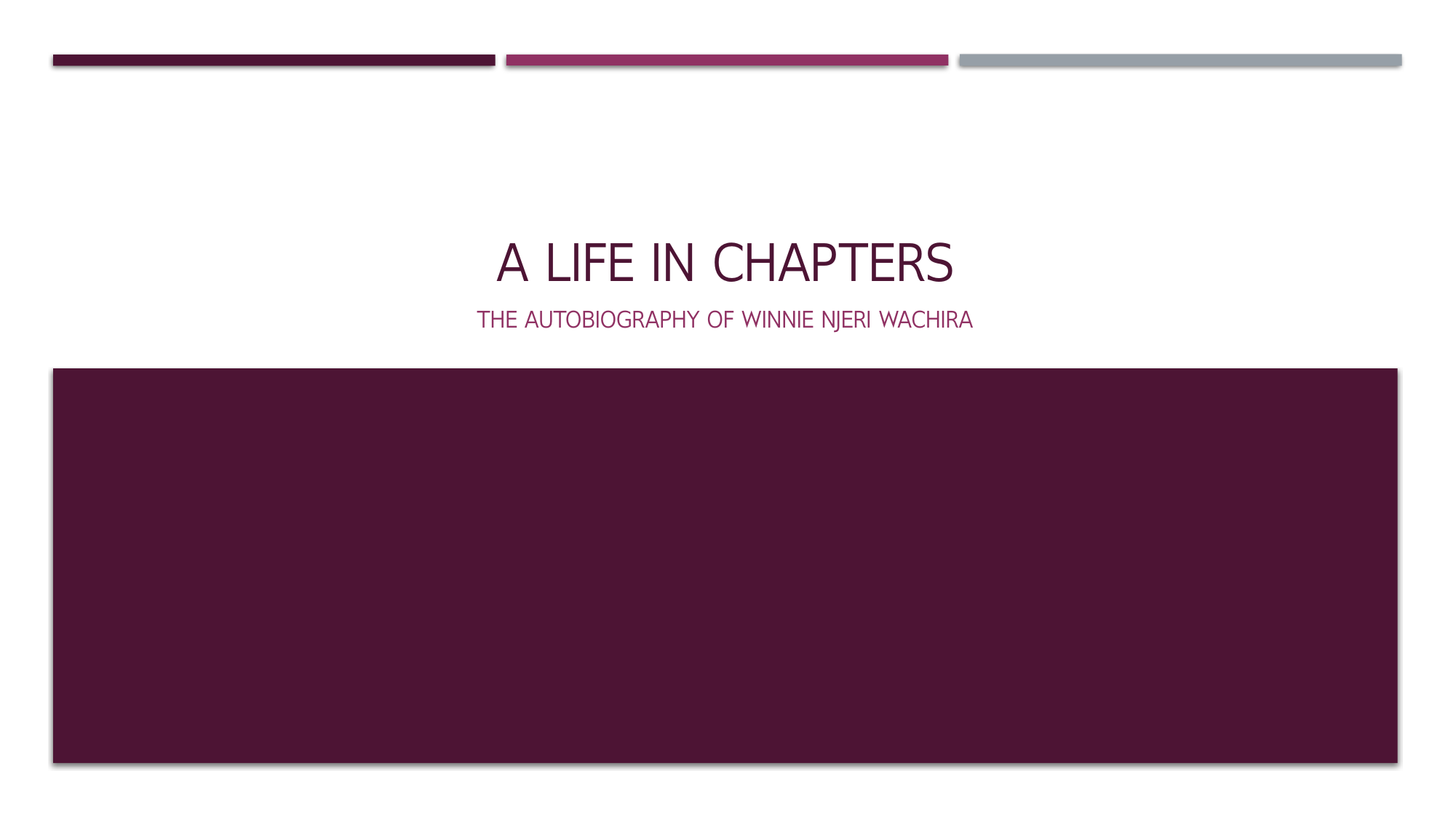

# A LIFE IN CHAPTERS
The autobiography of WINNIE NJERI WACHIRA